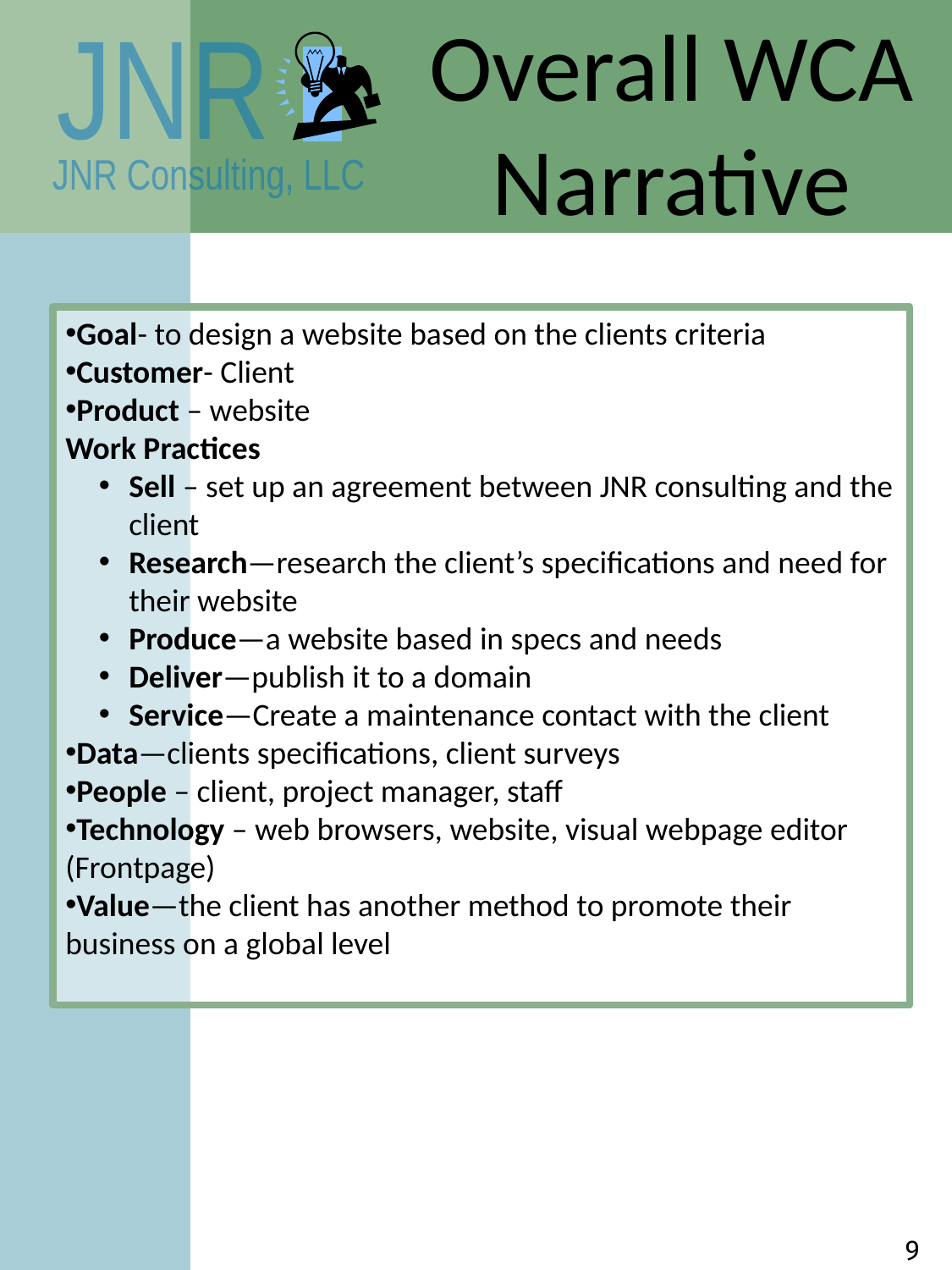

Overall WCA Narrative
Goal- to design a website based on the clients criteria
Customer- Client
Product – website
Work Practices
Sell – set up an agreement between JNR consulting and the client
Research—research the client’s specifications and need for their website
Produce—a website based in specs and needs
Deliver—publish it to a domain
Service—Create a maintenance contact with the client
Data—clients specifications, client surveys
People – client, project manager, staff
Technology – web browsers, website, visual webpage editor (Frontpage)
Value—the client has another method to promote their business on a global level

9